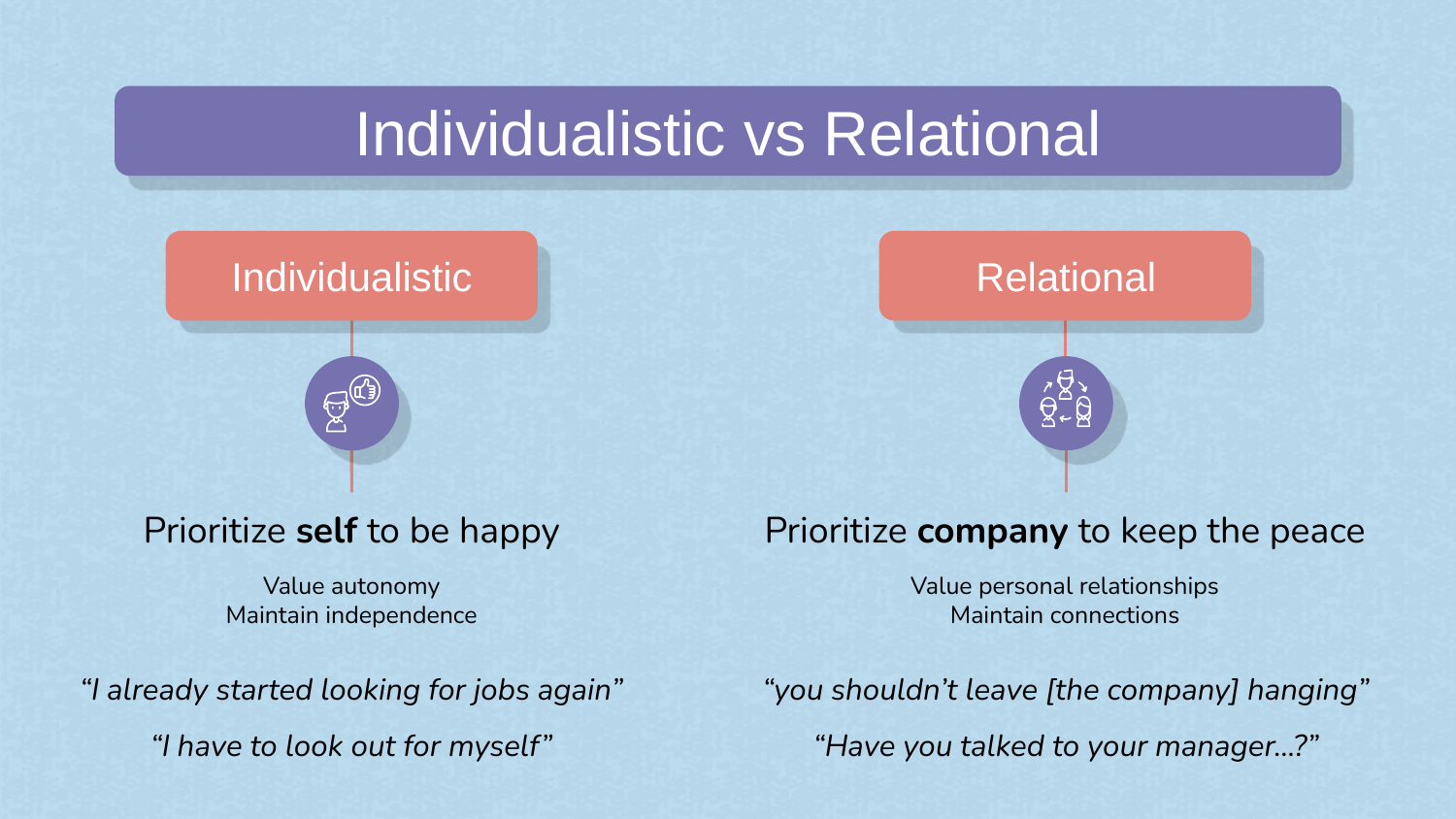

# Individualistic vs Relational

Relational
Individualistic

Prioritize company to keep the peace
Value personal relationships
Maintain connections
Prioritize self to be happy
Value autonomy
Maintain independence
“I already started looking for jobs again”
“I have to look out for myself”
“you shouldn’t leave [the company] hanging”
“Have you talked to your manager…?”